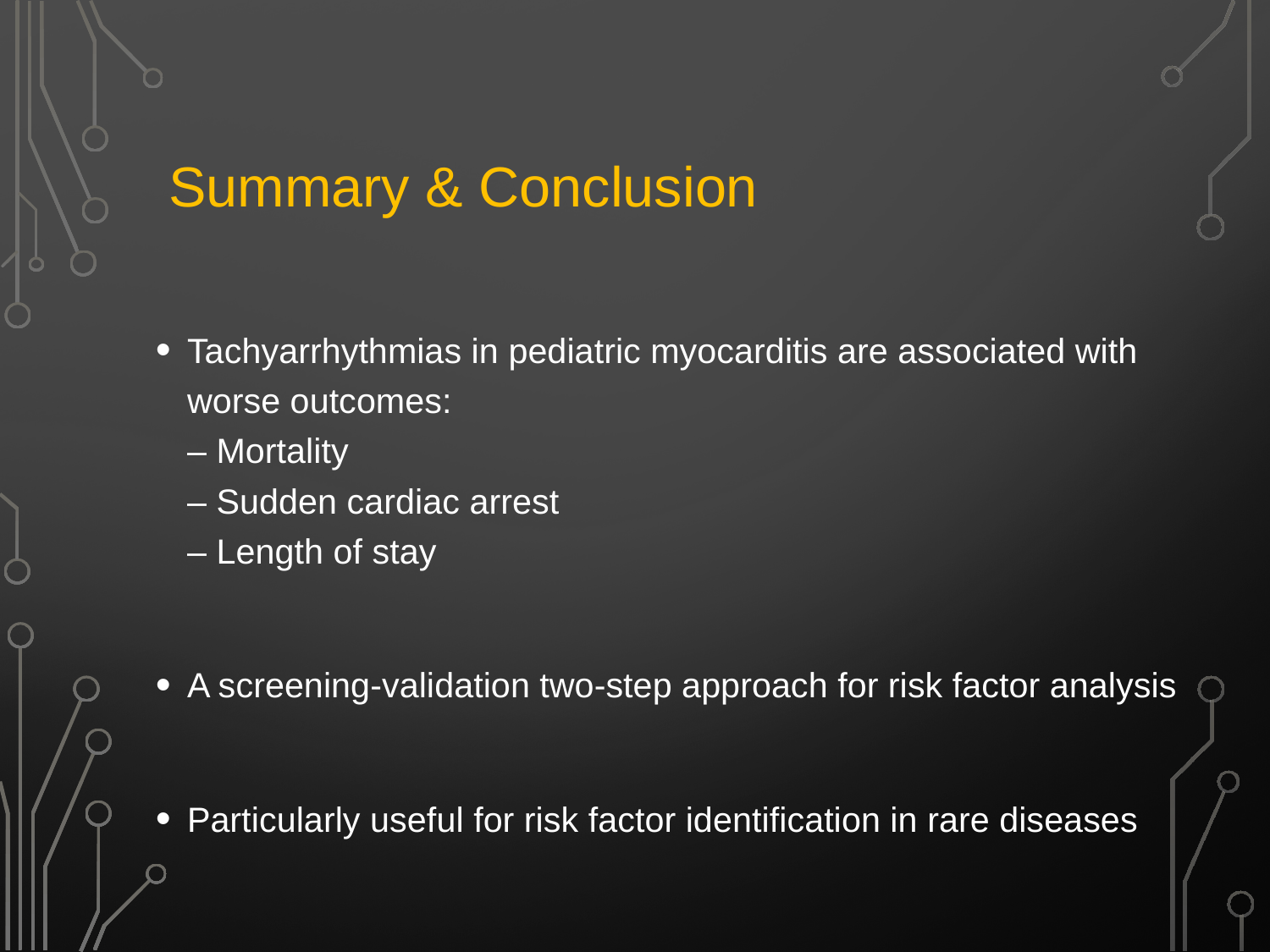

# Summary & Conclusion
Tachyarrhythmias in pediatric myocarditis are associated with worse outcomes:
– Mortality
– Sudden cardiac arrest
– Length of stay

A screening-validation two-step approach for risk factor analysis

Particularly useful for risk factor identification in rare diseases